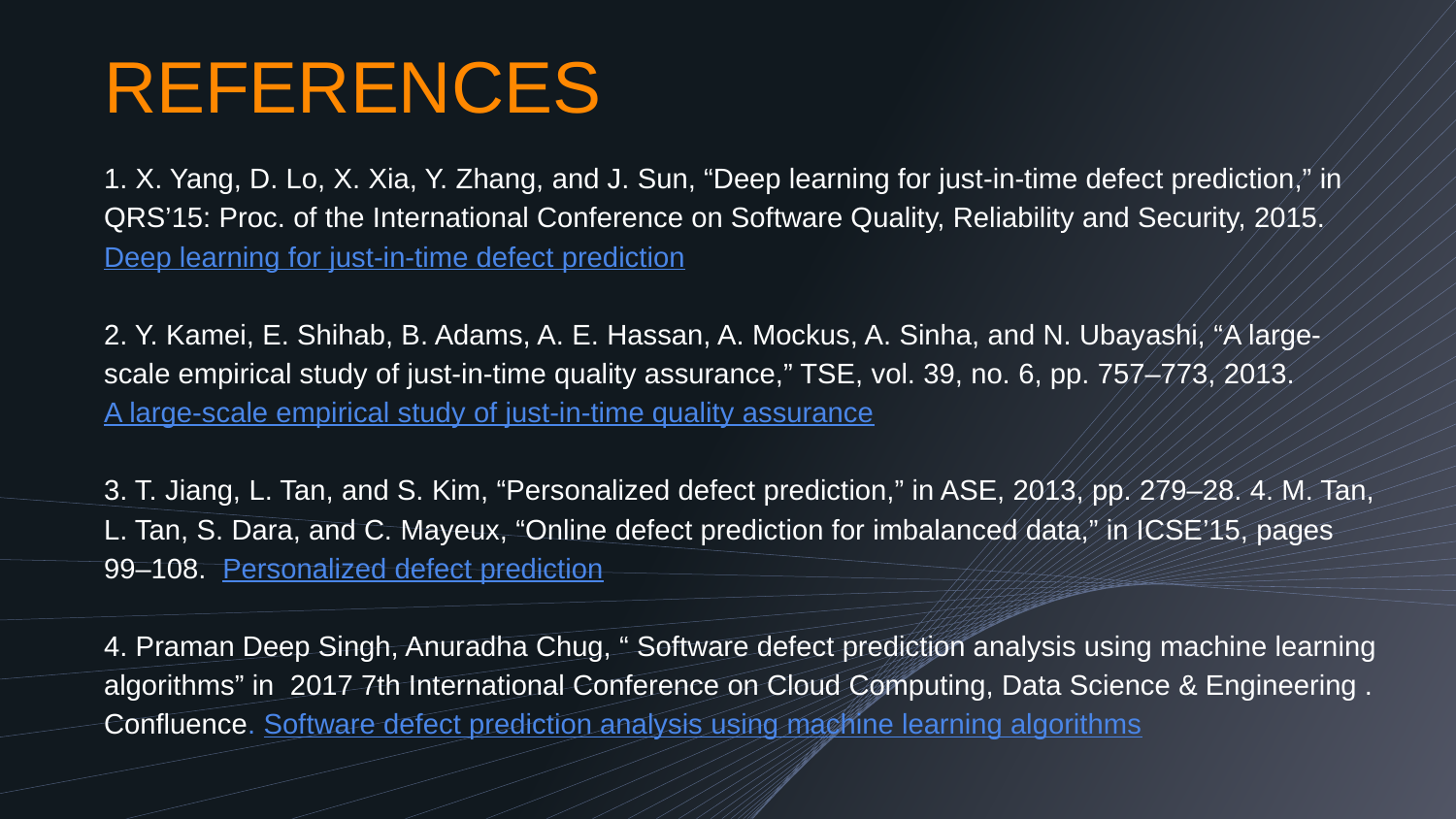

# REFERENCES
1. X. Yang, D. Lo, X. Xia, Y. Zhang, and J. Sun, “Deep learning for just-in-time defect prediction,” in QRS’15: Proc. of the International Conference on Software Quality, Reliability and Security, 2015. Deep learning for just-in-time defect prediction

2. Y. Kamei, E. Shihab, B. Adams, A. E. Hassan, A. Mockus, A. Sinha, and N. Ubayashi, “A large-scale empirical study of just-in-time quality assurance,” TSE, vol. 39, no. 6, pp. 757–773, 2013.  A large-scale empirical study of just-in-time quality assurance

3. T. Jiang, L. Tan, and S. Kim, “Personalized defect prediction,” in ASE, 2013, pp. 279–28. 4. M. Tan, L. Tan, S. Dara, and C. Mayeux, “Online defect prediction for imbalanced data,” in ICSE’15, pages 99–108.  Personalized defect prediction

4. Praman Deep Singh, Anuradha Chug, “ Software defect prediction analysis using machine learning algorithms” in  2017 7th International Conference on Cloud Computing, Data Science & Engineering . Confluence. Software defect prediction analysis using machine learning algorithms